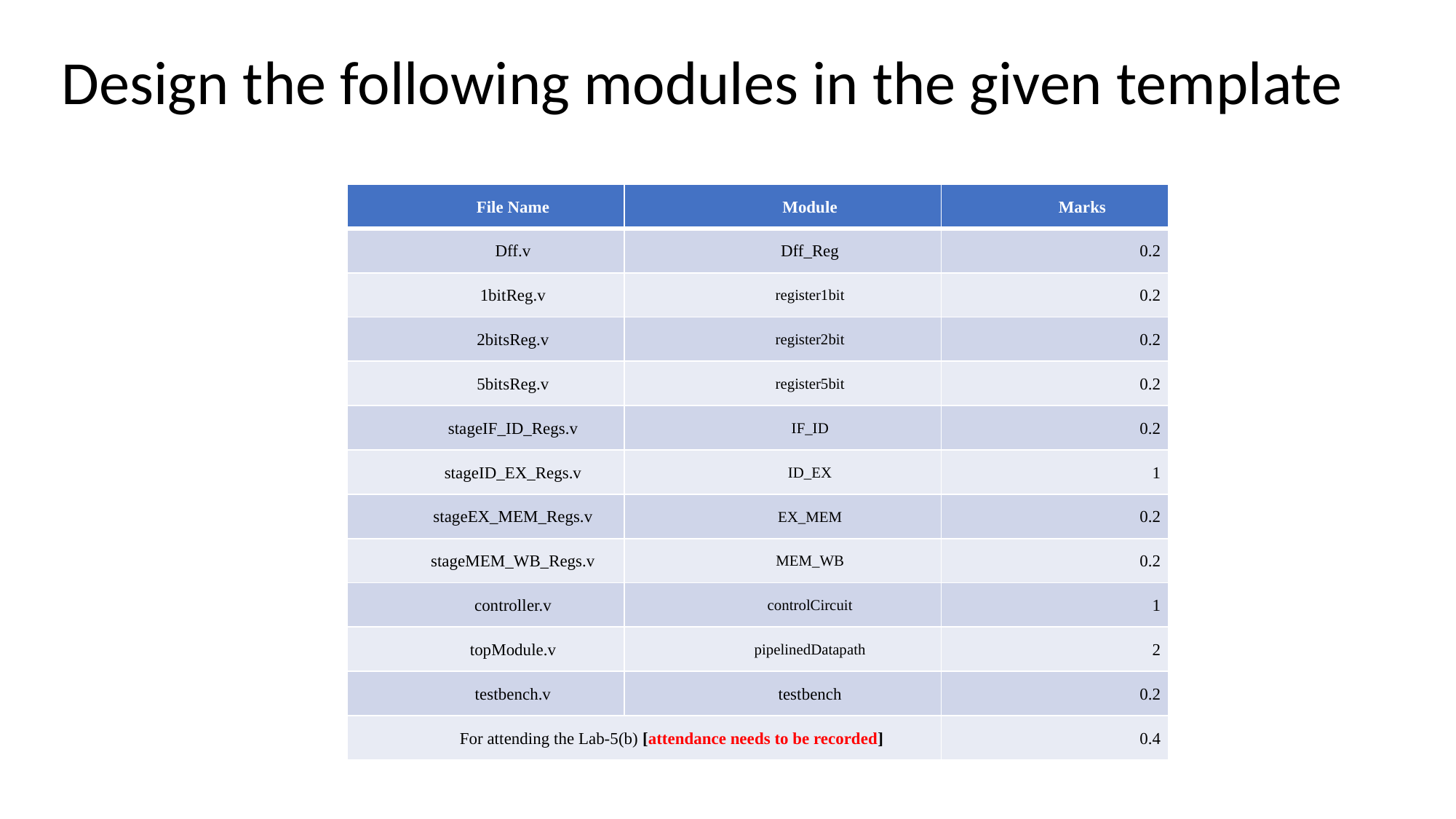

# Design the following modules in the given template
| File Name | Module | Marks |
| --- | --- | --- |
| Dff.v | Dff\_Reg | 0.2 |
| 1bitReg.v | register1bit | 0.2 |
| 2bitsReg.v | register2bit | 0.2 |
| 5bitsReg.v | register5bit | 0.2 |
| stageIF\_ID\_Regs.v | IF\_ID | 0.2 |
| stageID\_EX\_Regs.v | ID\_EX | 1 |
| stageEX\_MEM\_Regs.v | EX\_MEM | 0.2 |
| stageMEM\_WB\_Regs.v | MEM\_WB | 0.2 |
| controller.v | controlCircuit | 1 |
| topModule.v | pipelinedDatapath | 2 |
| testbench.v | testbench | 0.2 |
| For attending the Lab-5(b) [attendance needs to be recorded] |  | 0.4 |